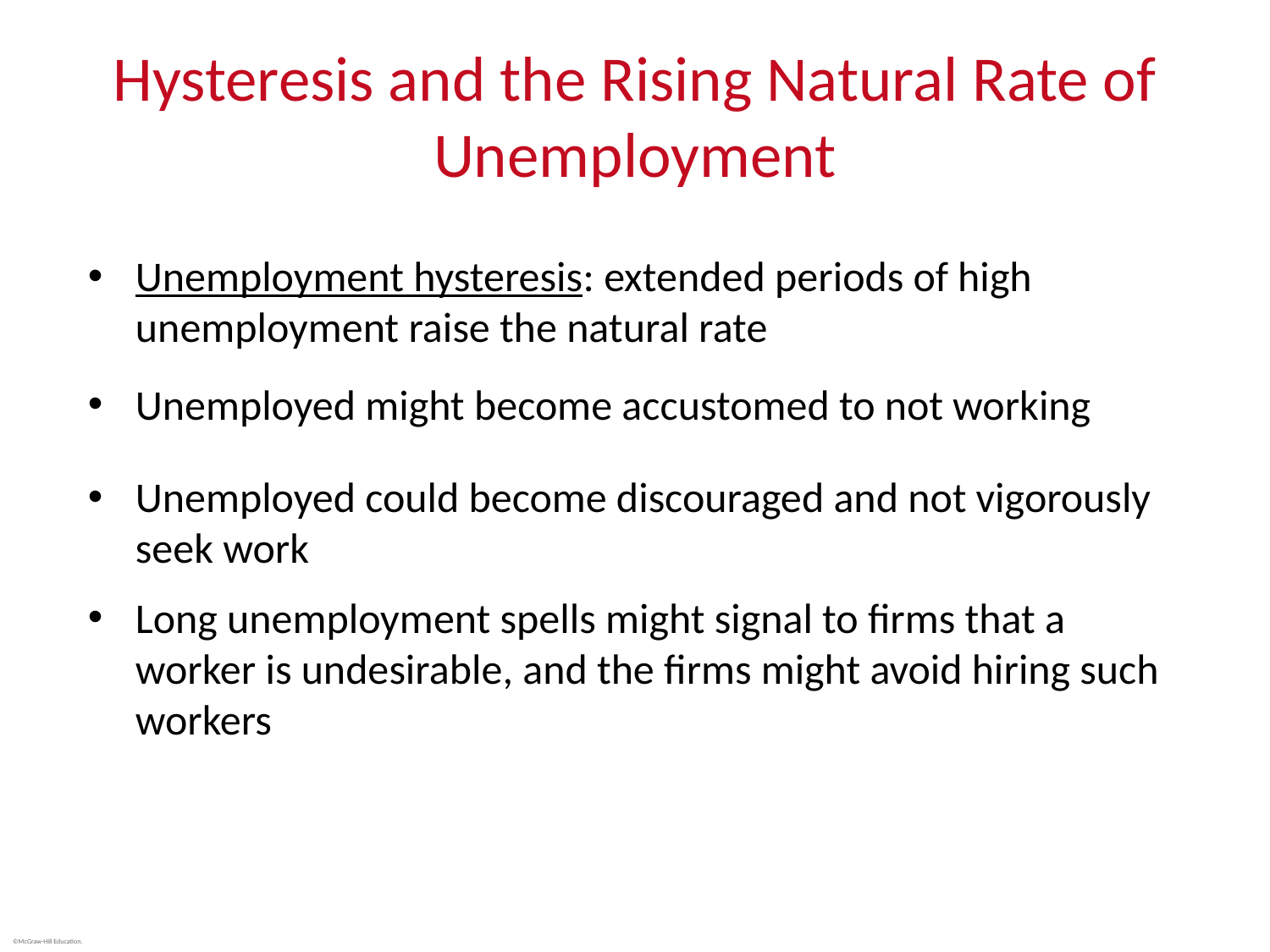

# Hysteresis and the Rising Natural Rate of Unemployment
Unemployment hysteresis: extended periods of high unemployment raise the natural rate
Unemployed might become accustomed to not working
Unemployed could become discouraged and not vigorously seek work
Long unemployment spells might signal to firms that a worker is undesirable, and the firms might avoid hiring such workers